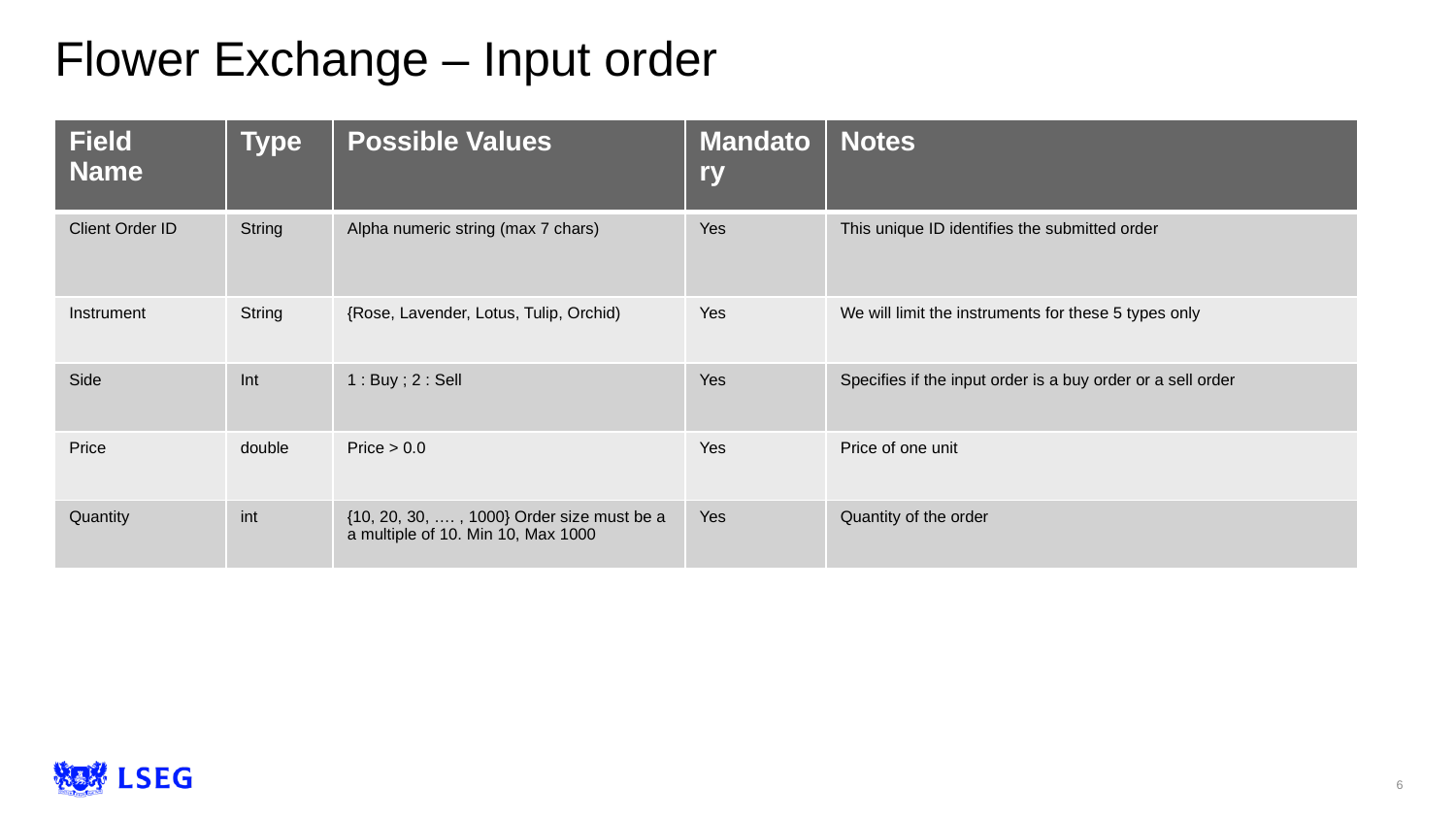

# Flower Exchange – Input order
| Field Name | Type | Possible Values | Mandatory | Notes |
| --- | --- | --- | --- | --- |
| Client Order ID | String | Alpha numeric string (max 7 chars) | Yes | This unique ID identifies the submitted order |
| Instrument | String | {Rose, Lavender, Lotus, Tulip, Orchid) | Yes | We will limit the instruments for these 5 types only |
| Side | Int | 1 : Buy ; 2 : Sell | Yes | Specifies if the input order is a buy order or a sell order |
| Price | double | Price > 0.0 | Yes | Price of one unit |
| Quantity | int | {10, 20, 30, …. , 1000} Order size must be a a multiple of 10. Min 10, Max 1000 | Yes | Quantity of the order |
6